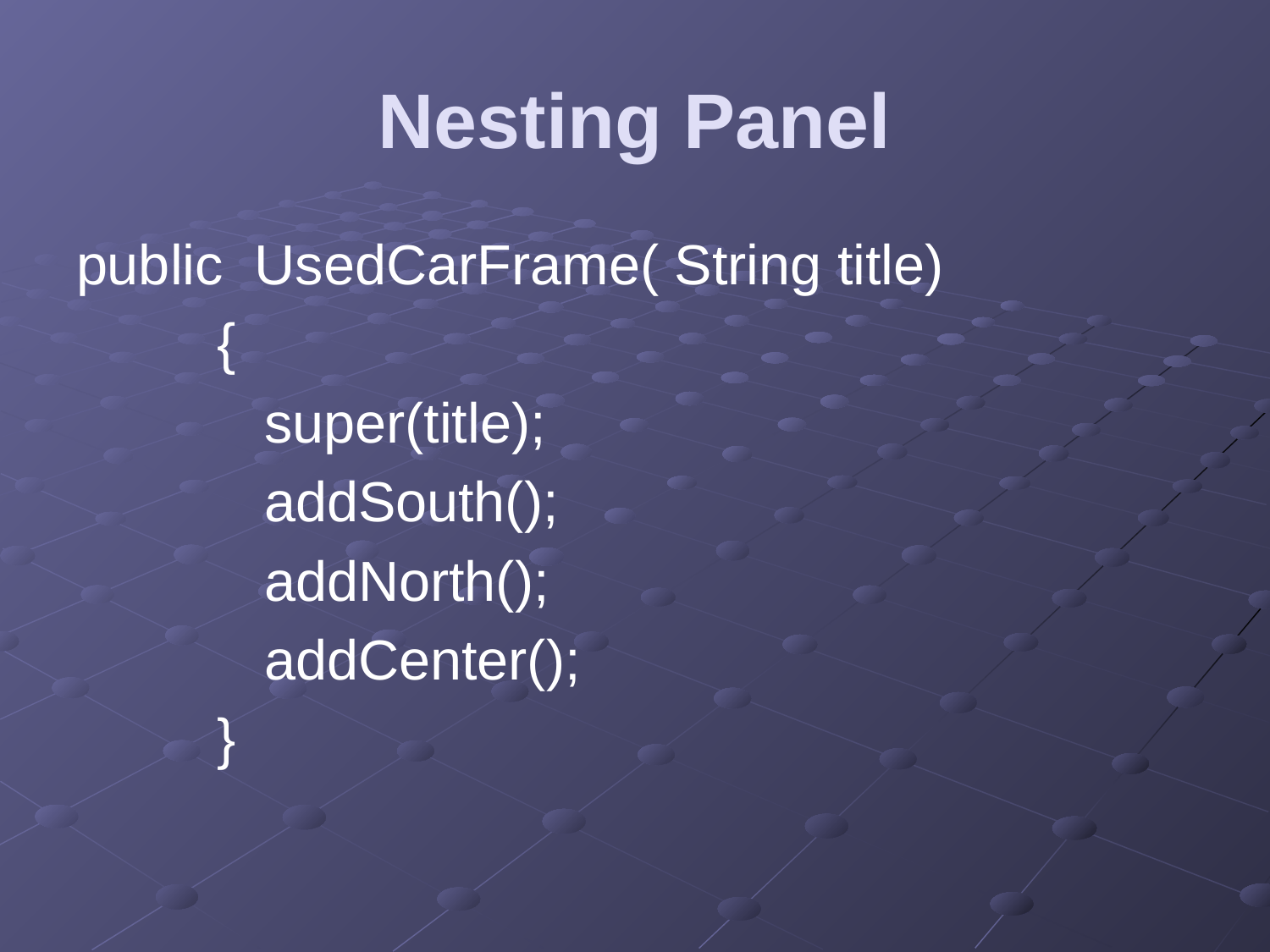

# Nesting Panel
public  UsedCarFrame( String title)
         {
            super(title);
            addSouth();
            addNorth();
            addCenter();
         }